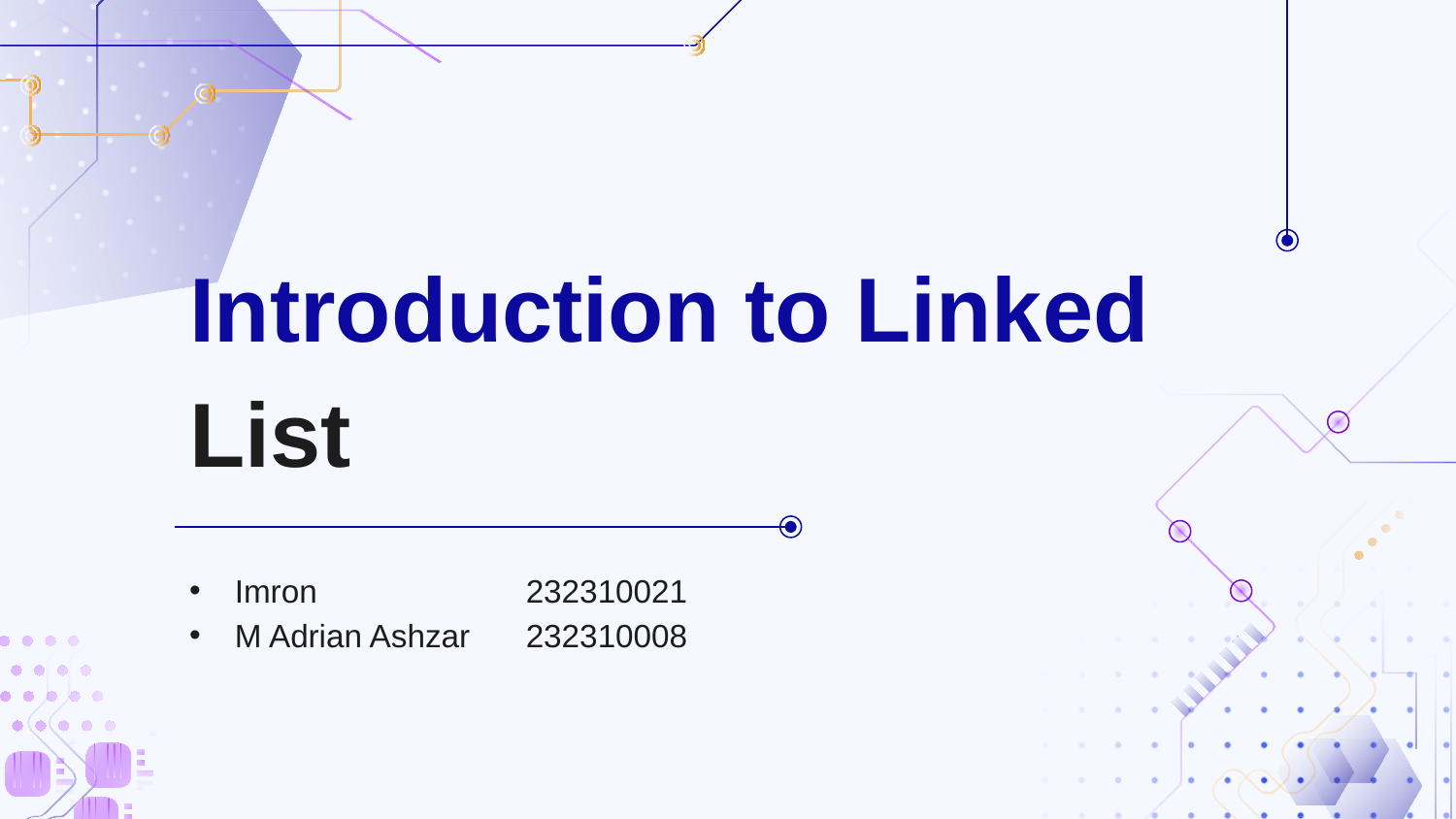

# Introduction to Linked List

Imron 		232310021
M Adrian Ashzar	232310008